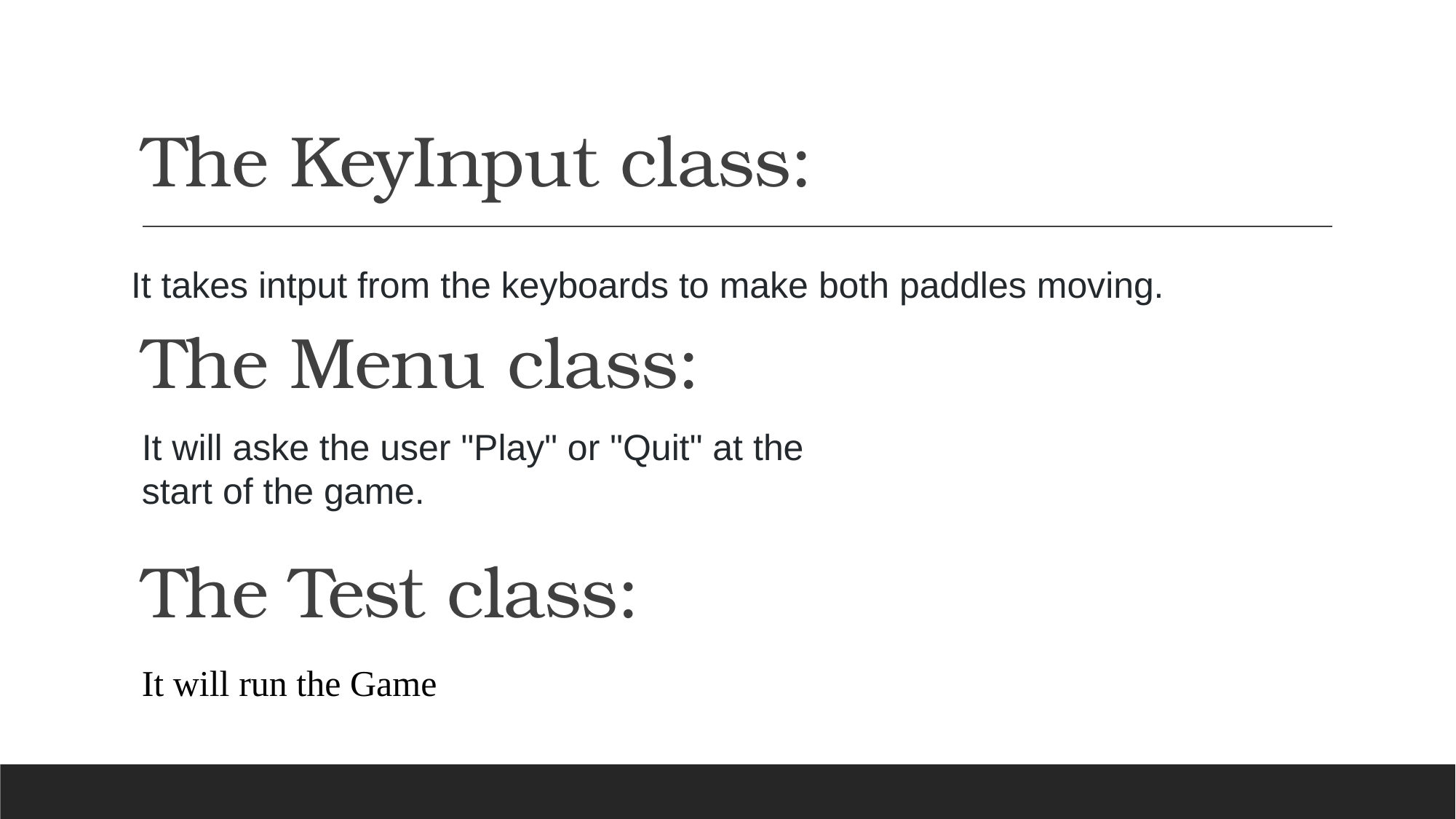

# The KeyInput class:
It takes intput from the keyboards to make both paddles moving.
The Menu class:
It will aske the user "Play" or "Quit" at the start of the game.
The Test class:
It will run the Game